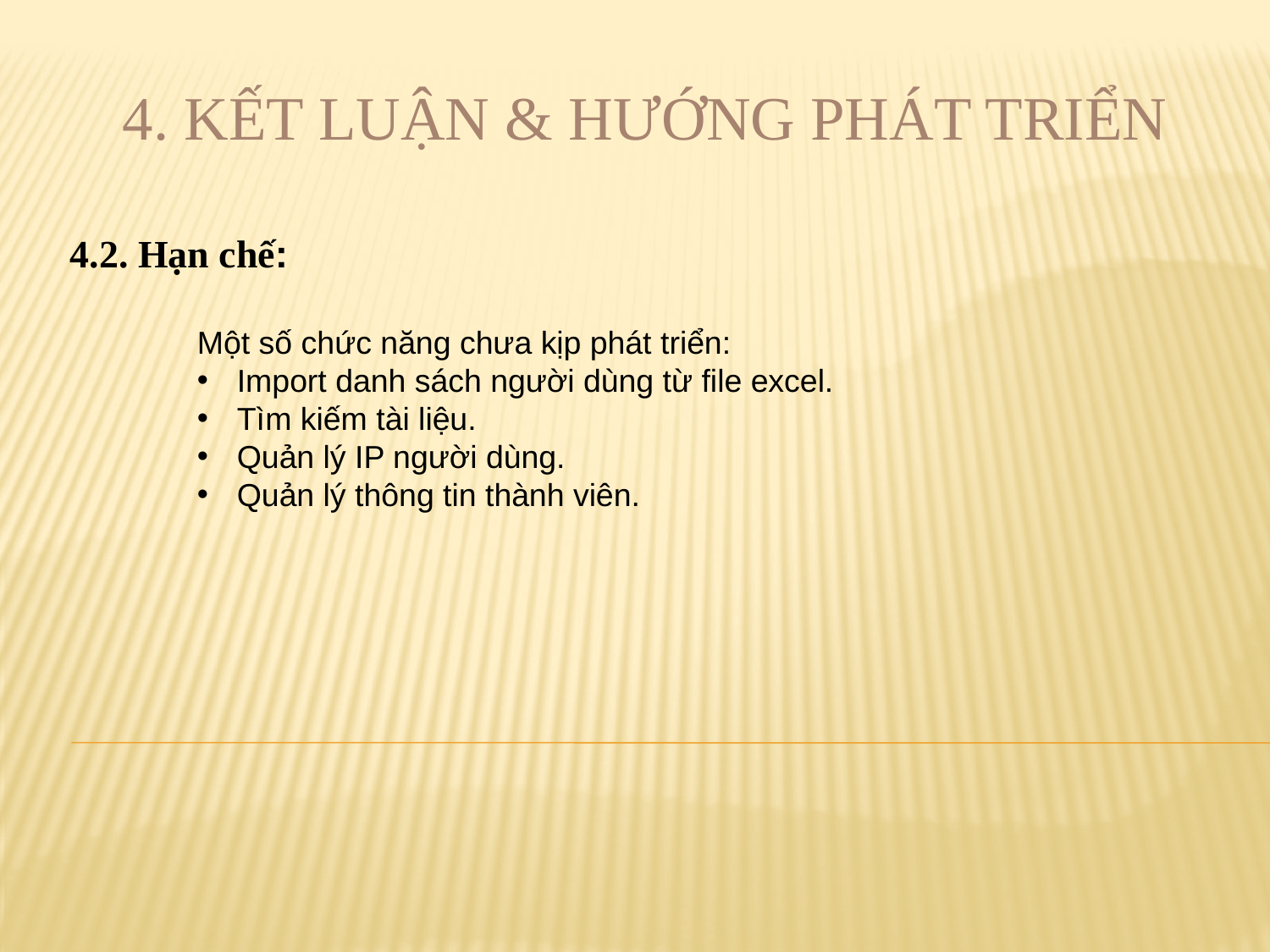

4. KẾT LUẬN & HƯỚNG PHÁT TRIỂN
4.2. Hạn chế:

	Một số chức năng chưa kịp phát triển:
Import danh sách người dùng từ file excel.
Tìm kiếm tài liệu.
Quản lý IP người dùng.
Quản lý thông tin thành viên.